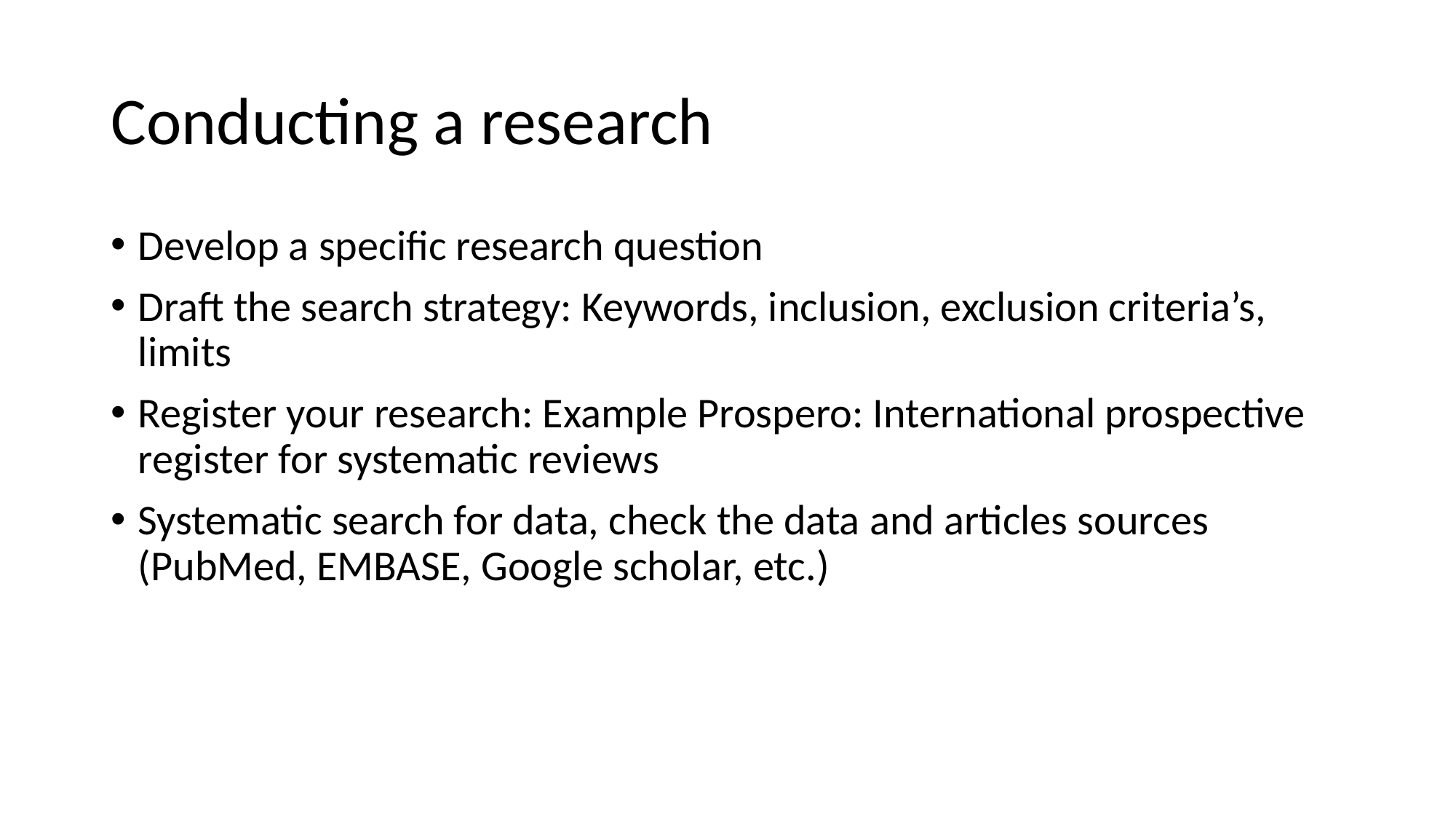

# Conducting a research
Develop a specific research question
Draft the search strategy: Keywords, inclusion, exclusion criteria’s, limits
Register your research: Example Prospero: International prospective register for systematic reviews
Systematic search for data, check the data and articles sources (PubMed, EMBASE, Google scholar, etc.)